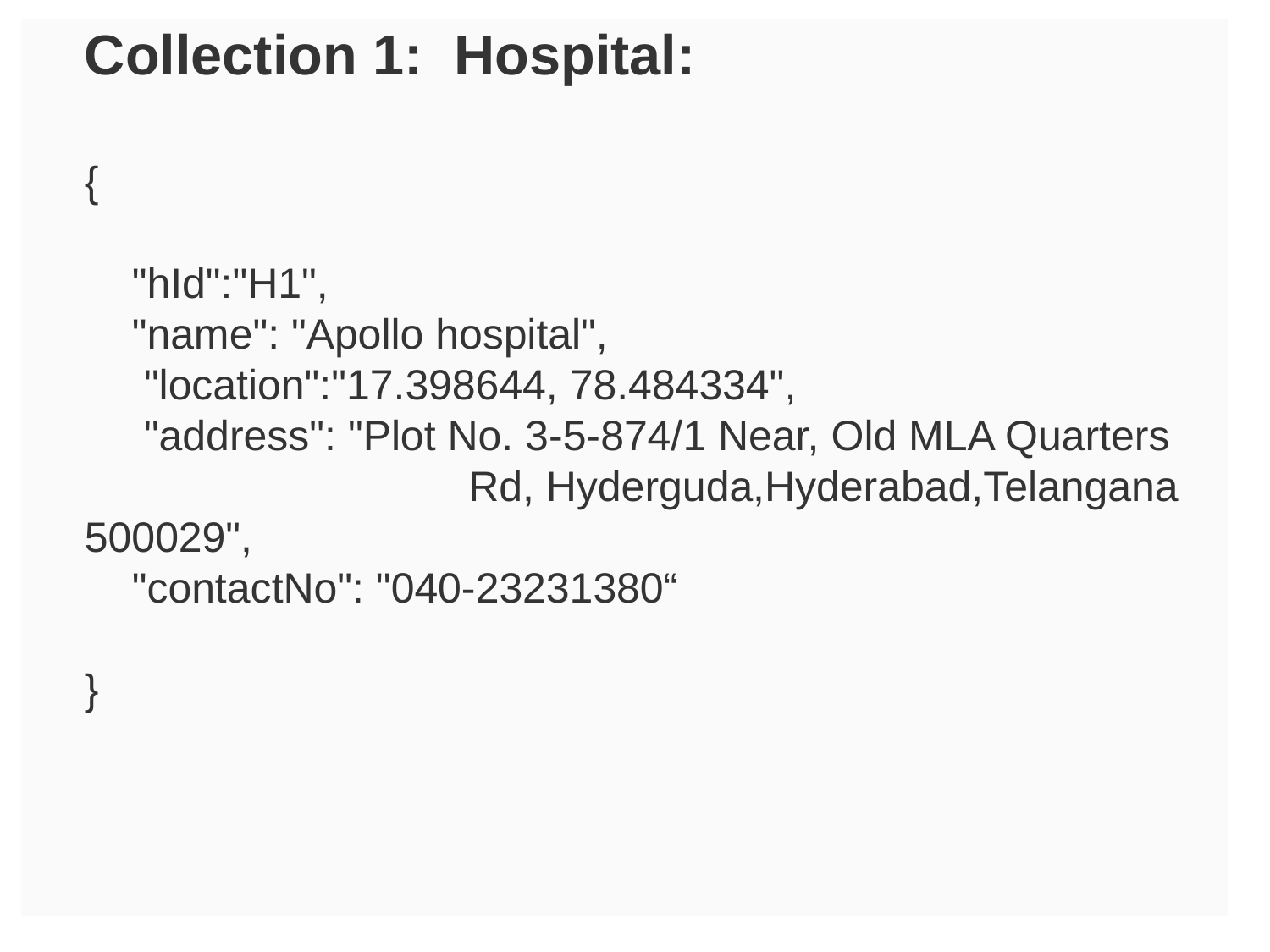

Collection 1:  Hospital:

{

    "hId":"H1",
    "name": "Apollo hospital",
     "location":"17.398644, 78.484334",
     "address": "Plot No. 3-5-874/1 Near, Old MLA Quarters   	            	           Rd, Hyderguda,Hyderabad,Telangana 500029",
    "contactNo": "040-23231380“

}